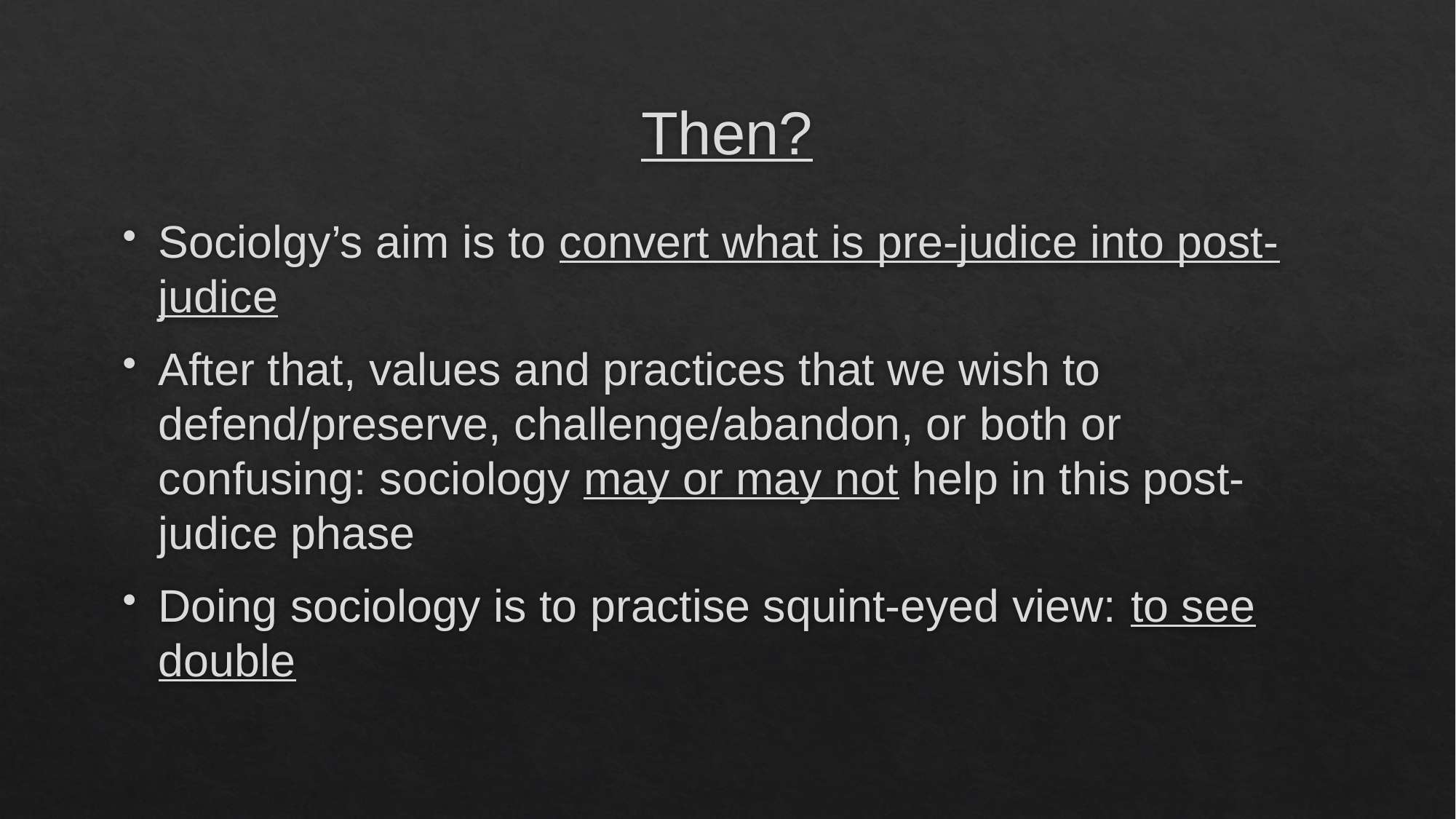

# Then?
Sociolgy’s aim is to convert what is pre-judice into post-judice
After that, values and practices that we wish to defend/preserve, challenge/abandon, or both or confusing: sociology may or may not help in this post-judice phase
Doing sociology is to practise squint-eyed view: to see double